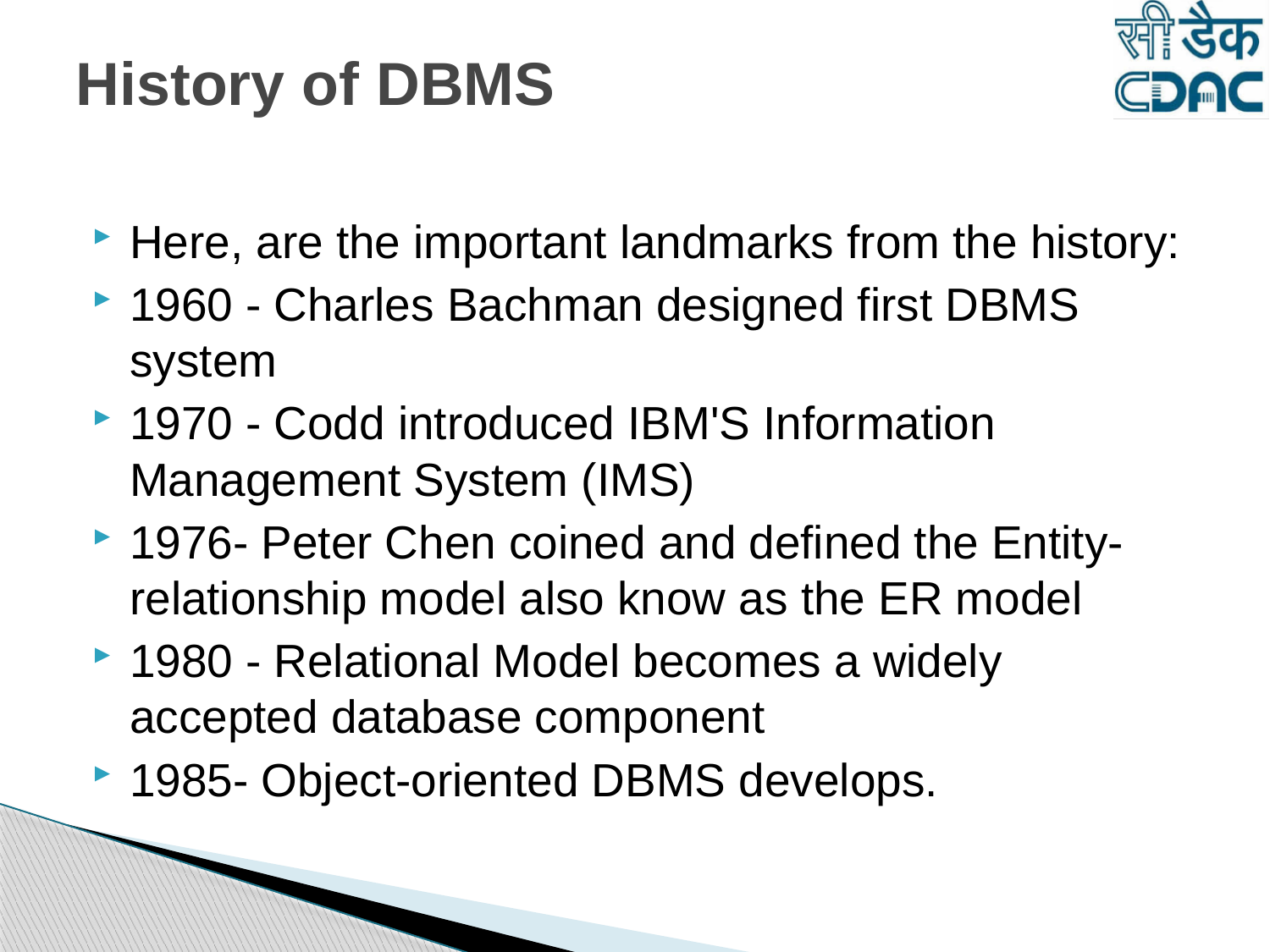

# History of DBMS
Here, are the important landmarks from the history:
1960 - Charles Bachman designed first DBMS system
1970 - Codd introduced IBM'S Information Management System (IMS)
1976- Peter Chen coined and defined the Entity-relationship model also know as the ER model
1980 - Relational Model becomes a widely accepted database component
1985- Object-oriented DBMS develops.